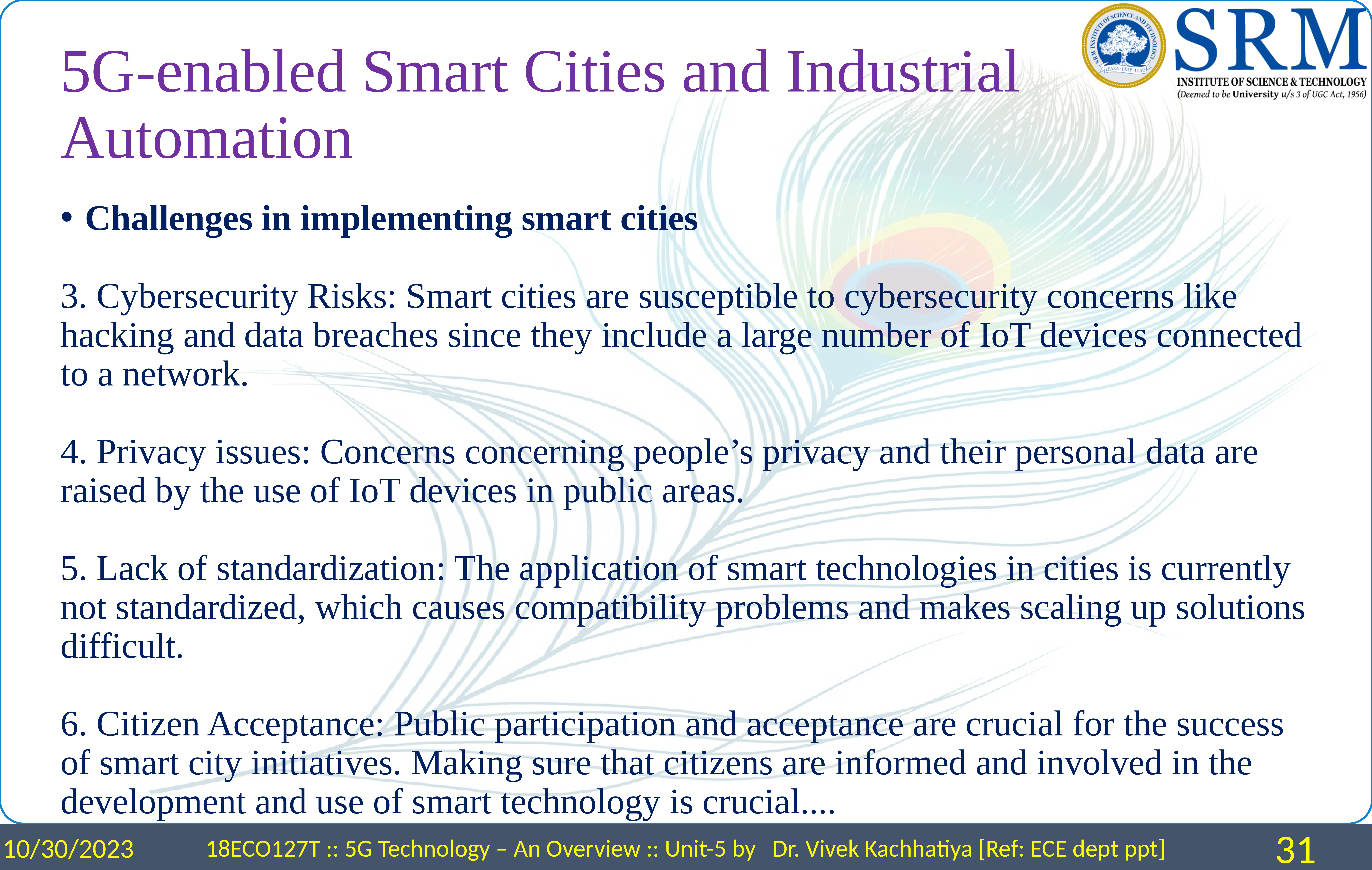

# 5G-enabled Smart Cities and Industrial Automation
Challenges in implementing smart cities

3. Cybersecurity Risks: Smart cities are susceptible to cybersecurity concerns like hacking and data breaches since they include a large number of IoT devices connected to a network.

4. Privacy issues: Concerns concerning people’s privacy and their personal data are raised by the use of IoT devices in public areas.

5. Lack of standardization: The application of smart technologies in cities is currently not standardized, which causes compatibility problems and makes scaling up solutions difficult.

6. Citizen Acceptance: Public participation and acceptance are crucial for the success of smart city initiatives. Making sure that citizens are informed and involved in the development and use of smart technology is crucial....

10/30/2023
18ECO127T :: 5G Technology – An Overview :: Unit-5 by   Dr. Vivek Kachhatiya [Ref: ECE dept ppt]
31